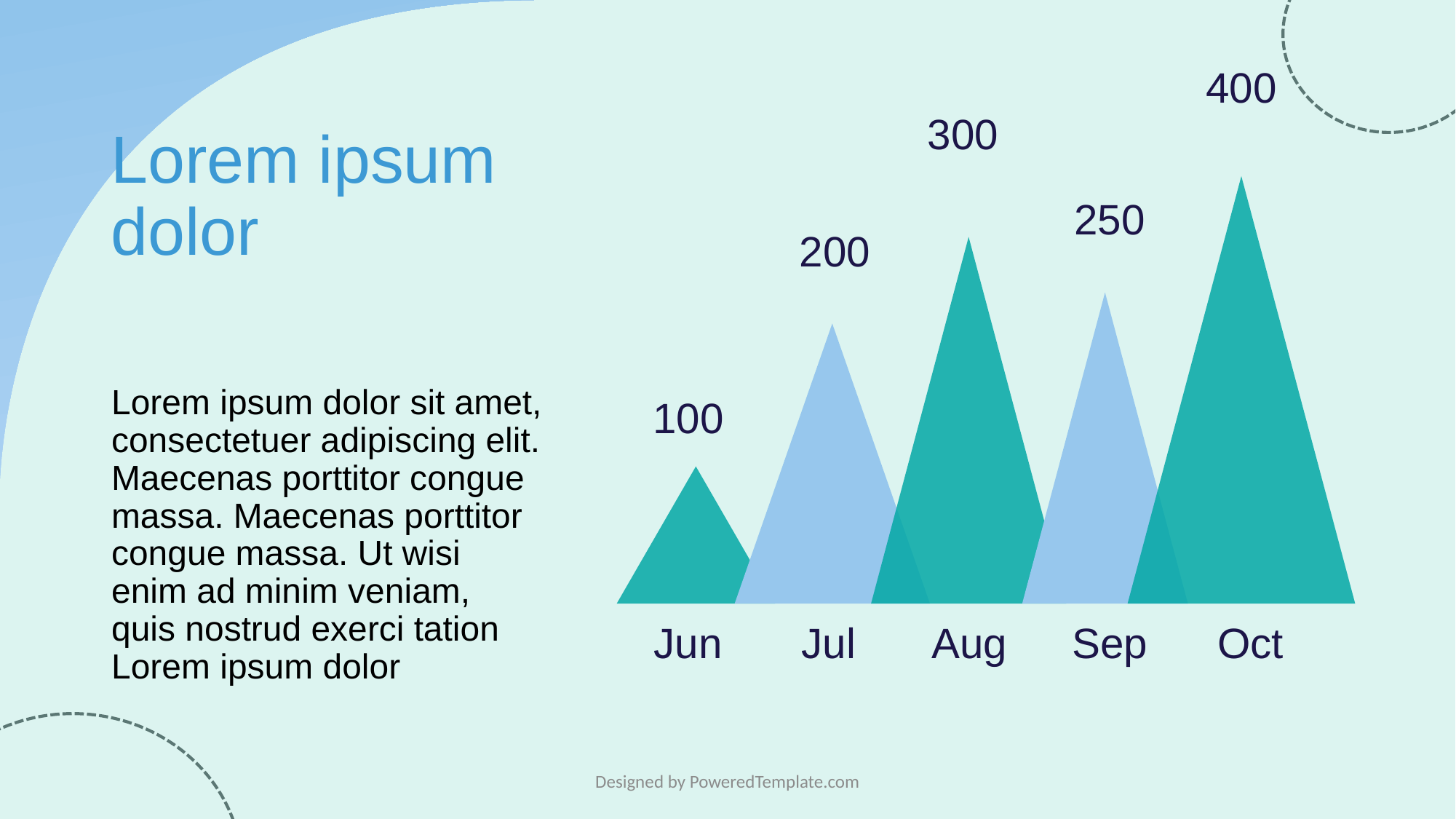

400

300

# Lorem ipsum dolor
250

200

Lorem ipsum dolor sit amet, consectetuer adipiscing elit. Maecenas porttitor congue massa. Maecenas porttitor congue massa. Ut wisi enim ad minim veniam, quis nostrud exerci tation Lorem ipsum dolor
100

Jun

Jul

Aug

Sep

Oct

Designed by PoweredTemplate.com